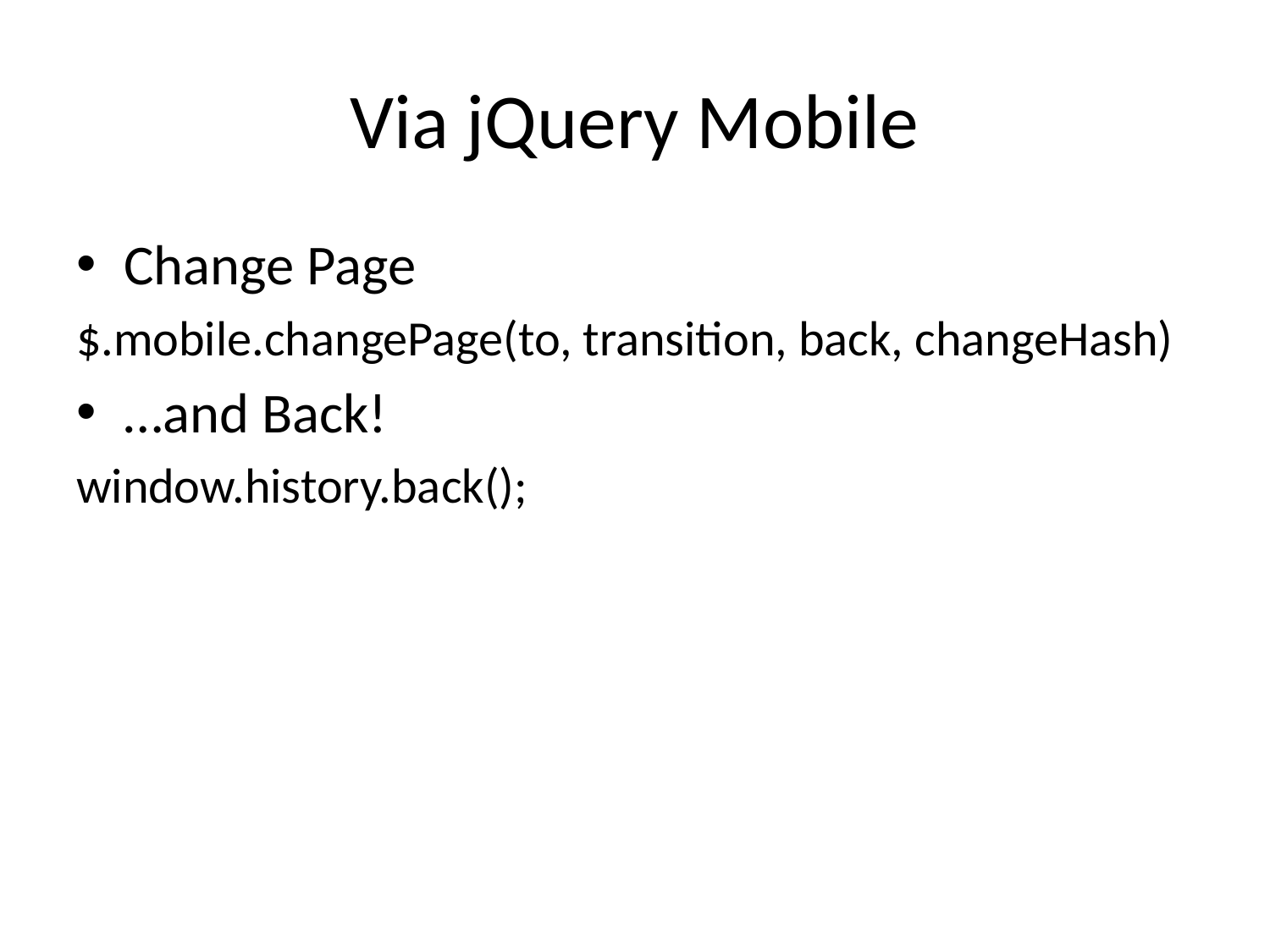

# Via jQuery Mobile
Change Page
$.mobile.changePage(to, transition, back, changeHash)
…and Back!
window.history.back();